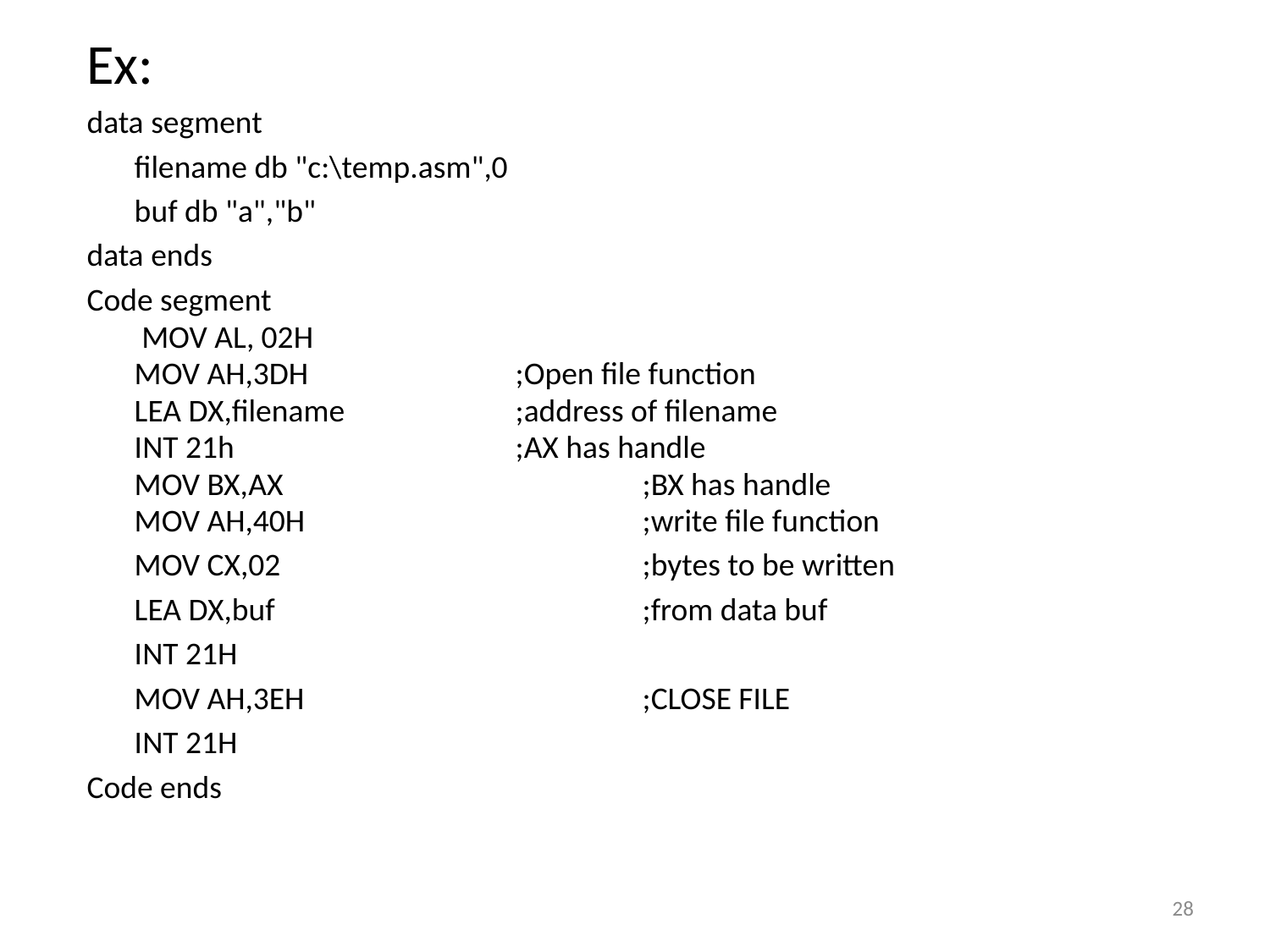

Ex:
data segment
	filename db "c:\temp.asm",0
	buf db "a","b"
data ends
Code segment
	 MOV AL, 02H
	MOV AH,3DH   		;Open file function
	LEA DX,filename		;address of filename
	INT 21h			;AX has handle
	MOV BX,AX			;BX has handle
	MOV AH,40H			;write file function
	MOV CX,02			;bytes to be written
	LEA DX,buf			;from data buf
	INT 21H
	MOV AH,3EH			;CLOSE FILE
	INT 21H
Code ends
28